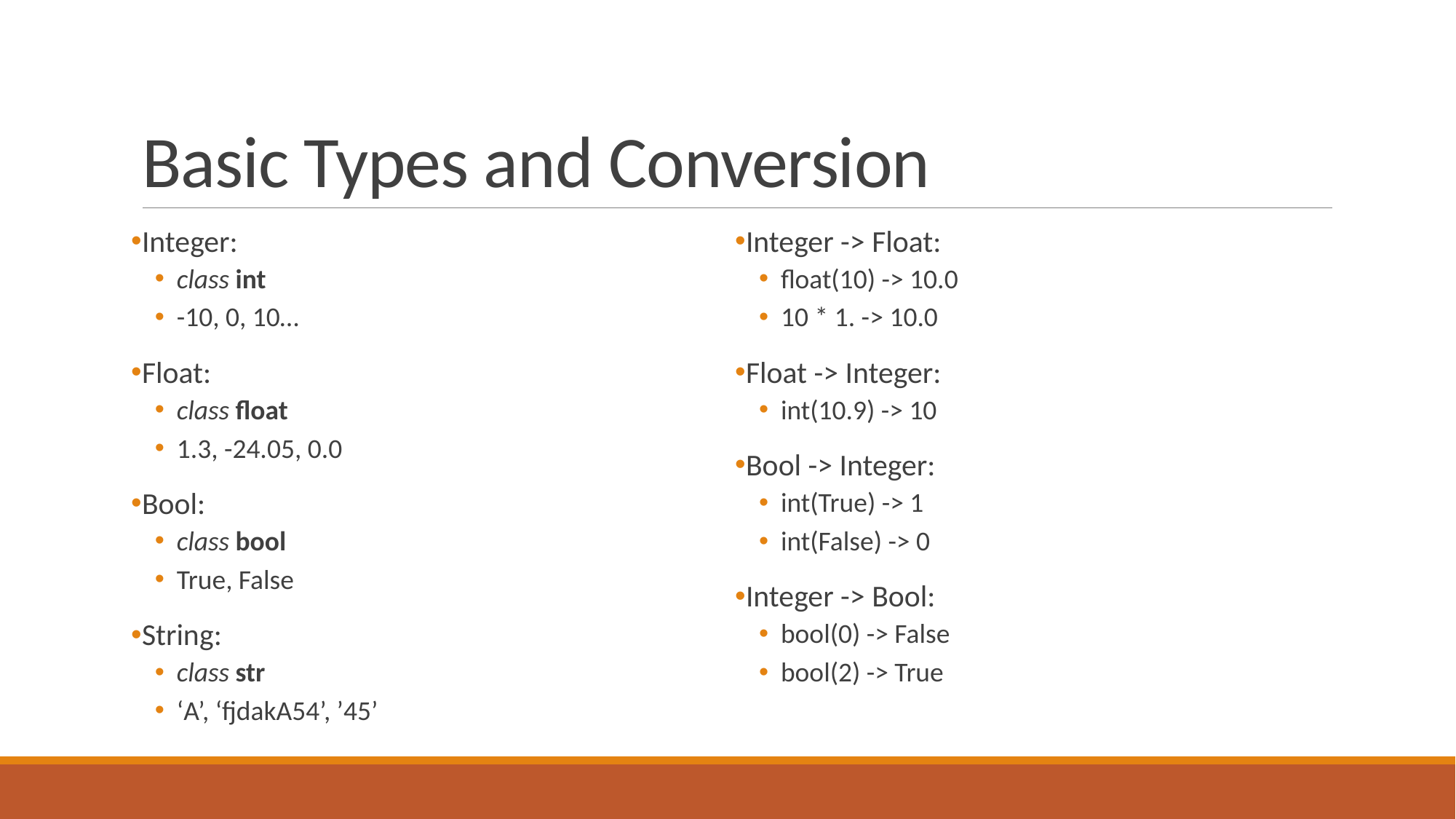

# Basic Types and Conversion
Integer:
class int
-10, 0, 10…
Float:
class float
1.3, -24.05, 0.0
Bool:
class bool
True, False
String:
class str
‘A’, ‘fjdakA54’, ’45’
Integer -> Float:
float(10) -> 10.0
10 * 1. -> 10.0
Float -> Integer:
int(10.9) -> 10
Bool -> Integer:
int(True) -> 1
int(False) -> 0
Integer -> Bool:
bool(0) -> False
bool(2) -> True